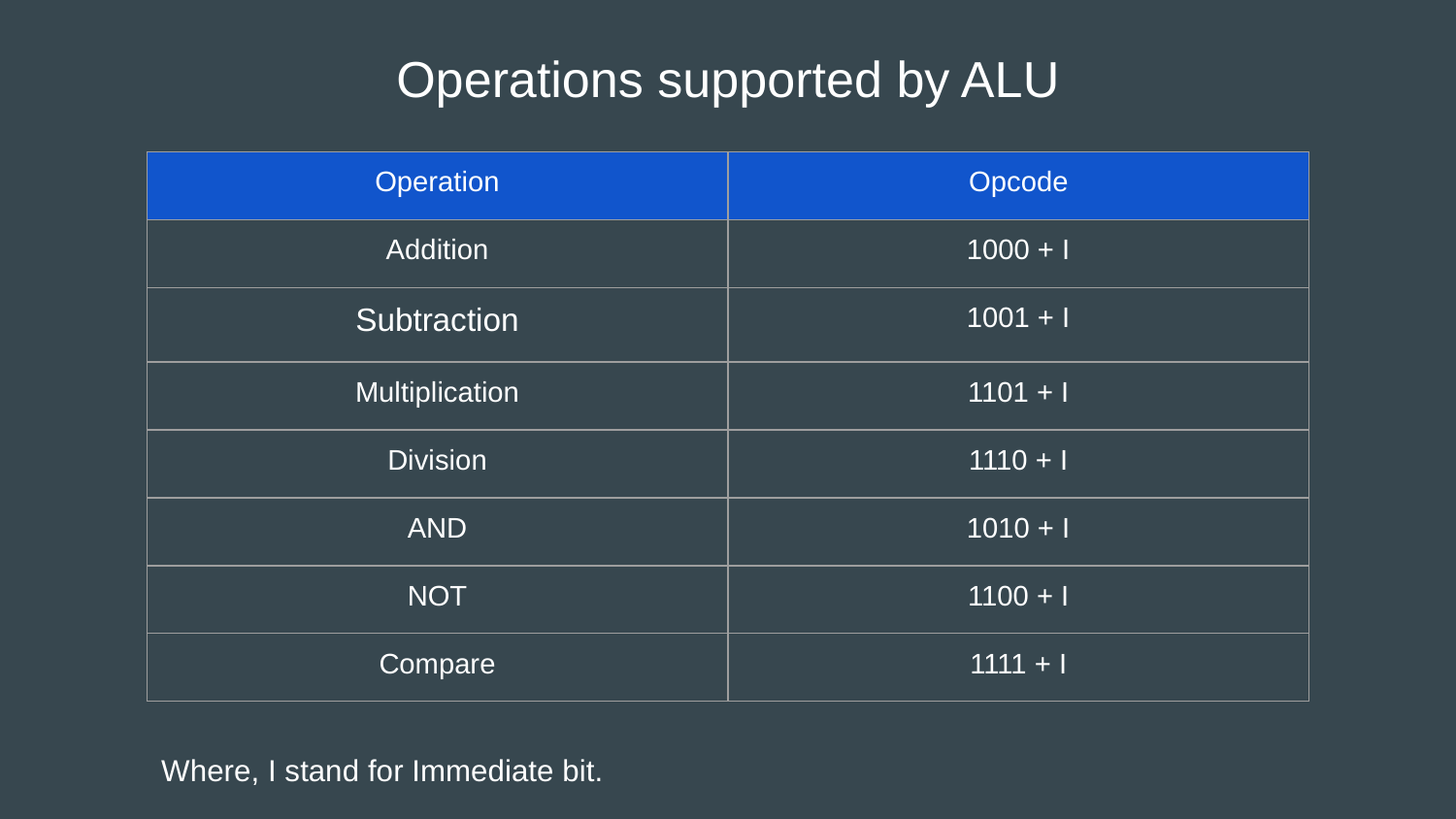

Operations supported by ALU
| Operation | Opcode |
| --- | --- |
| Addition | 1000 + I |
| Subtraction | 1001 + I |
| Multiplication | 1101 + I |
| Division | 1110 + I |
| AND | 1010 + I |
| NOT | 1100 + I |
| Compare | 1111 + I |
Where, I stand for Immediate bit.